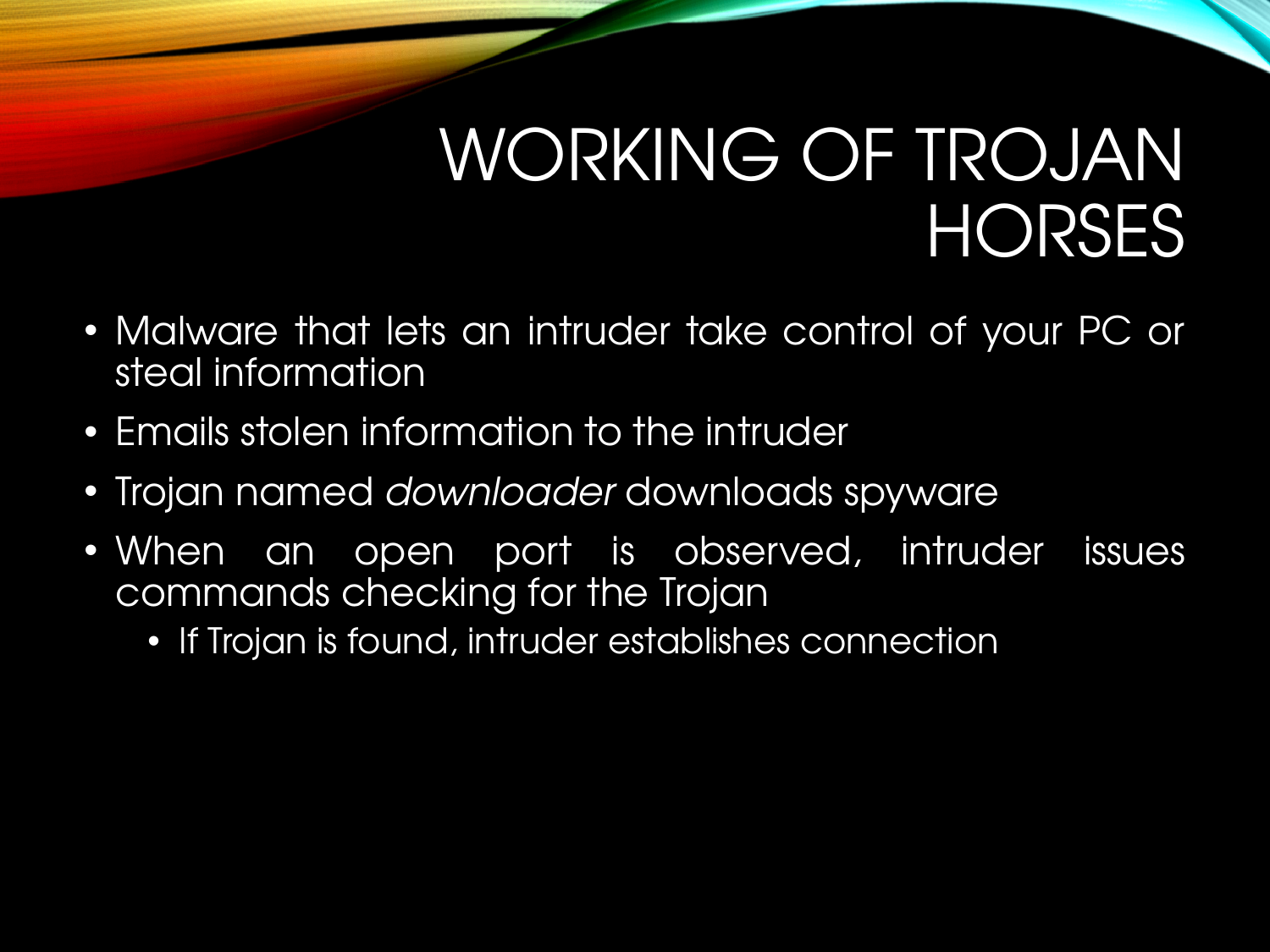

# Working of Trojan horses
Malware that lets an intruder take control of your PC or steal information
Emails stolen information to the intruder
Trojan named downloader downloads spyware
When an open port is observed, intruder issues commands checking for the Trojan
If Trojan is found, intruder establishes connection